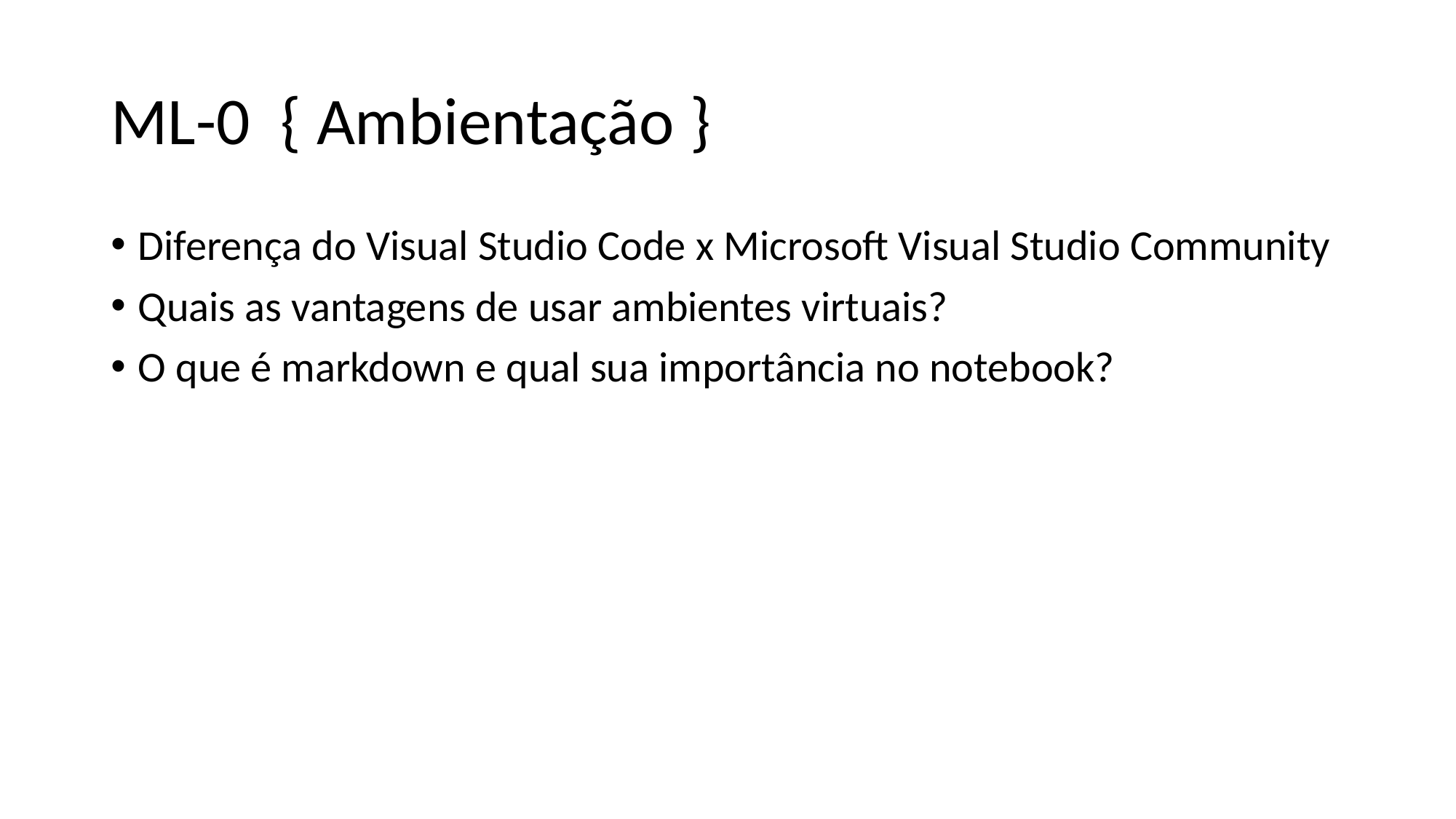

# ML-0  { Ambientação }
Diferença do Visual Studio Code x Microsoft Visual Studio Community
Quais as vantagens de usar ambientes virtuais?
O que é markdown e qual sua importância no notebook?